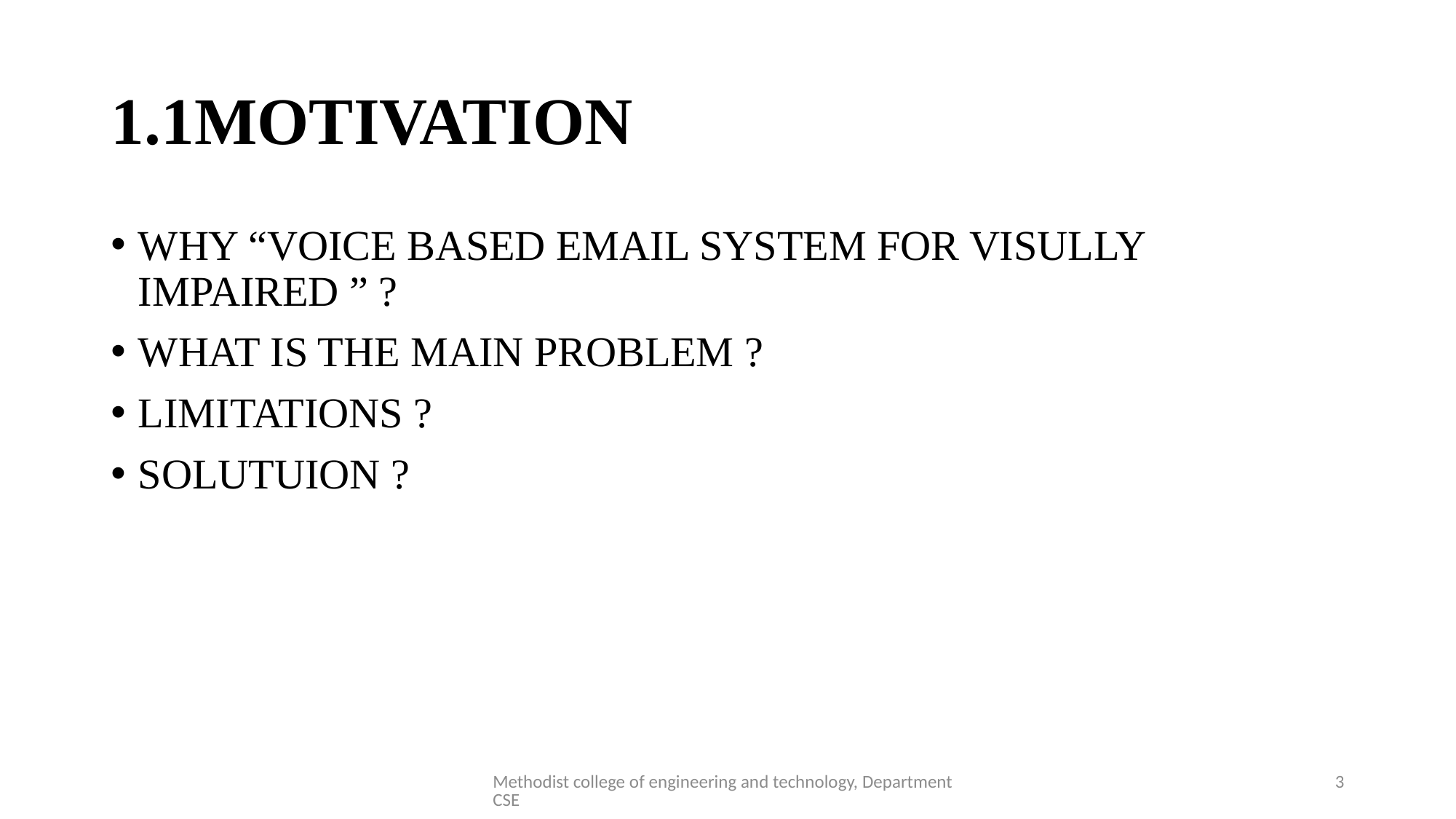

# 1.1MOTIVATION
WHY “VOICE BASED EMAIL SYSTEM FOR VISULLY IMPAIRED ” ?
WHAT IS THE MAIN PROBLEM ?
LIMITATIONS ?
SOLUTUION ?
Methodist college of engineering and technology, Department CSE
3